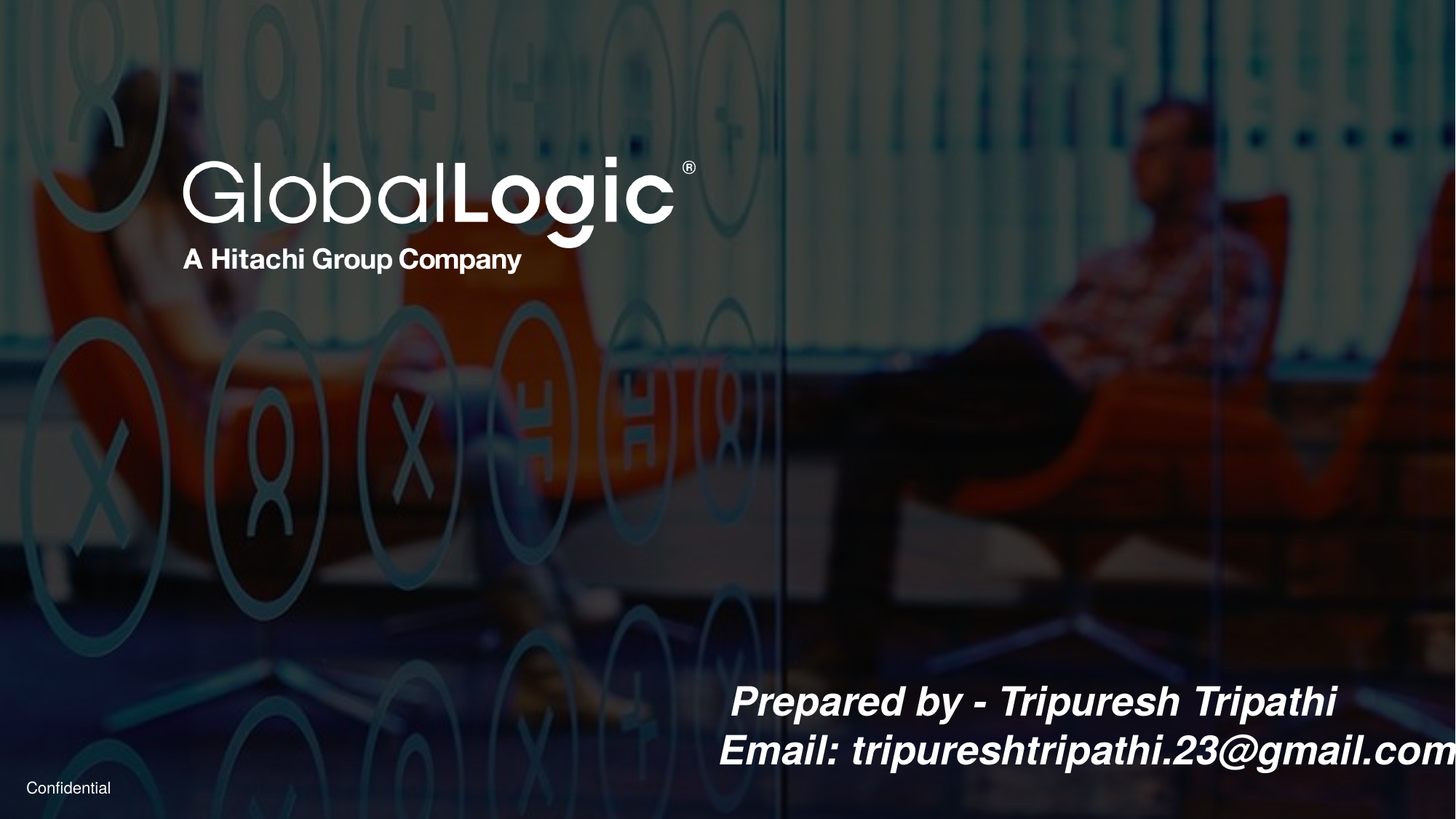

Prepared by - Tripuresh Tripathi
				Email: tripureshtripathi.23@gmail.com